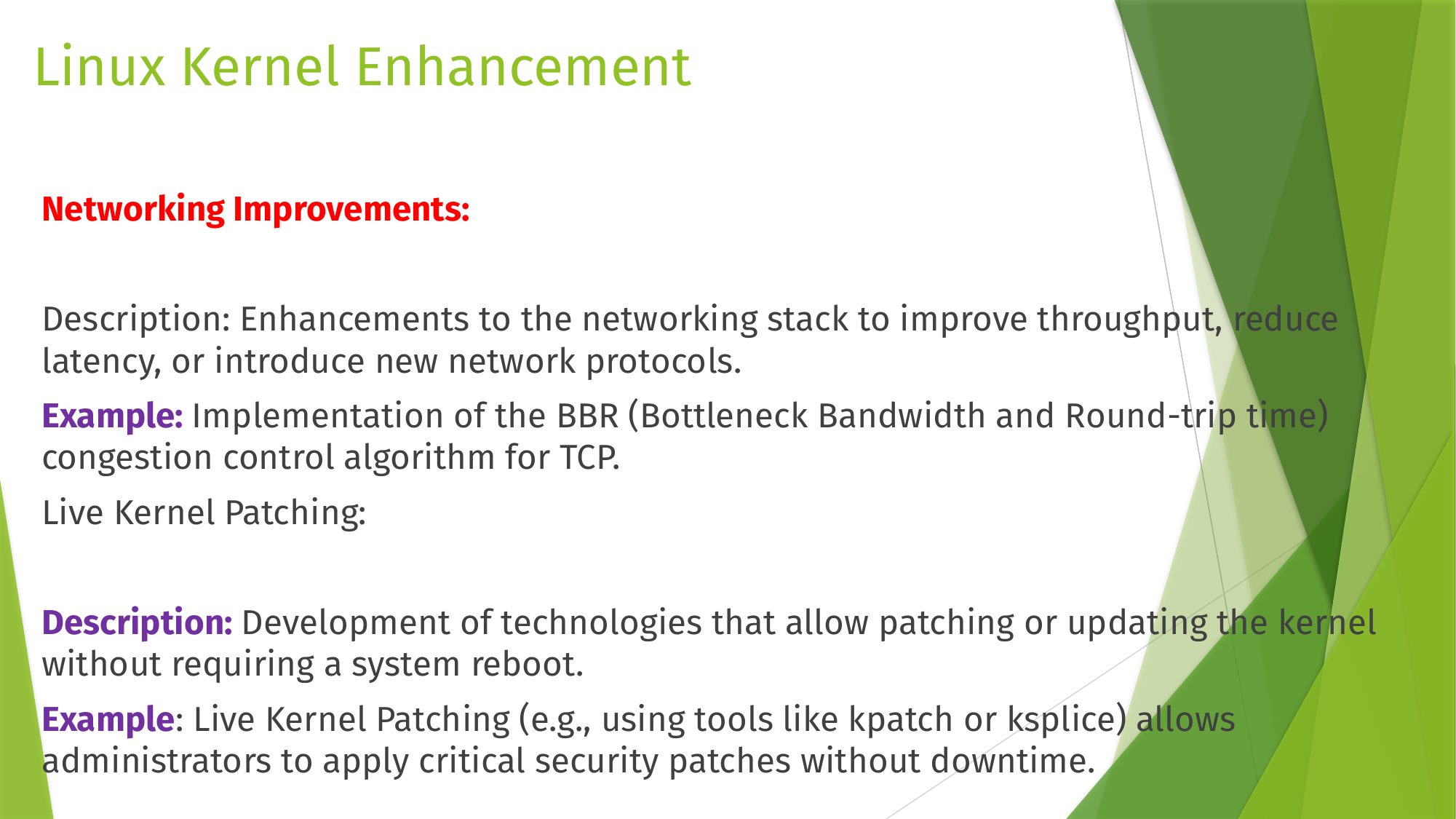

# Linux Kernel Enhancement
Networking Improvements:

Description: Enhancements to the networking stack to improve throughput, reduce latency, or introduce new network protocols.
Example: Implementation of the BBR (Bottleneck Bandwidth and Round-trip time) congestion control algorithm for TCP.
Live Kernel Patching:

Description: Development of technologies that allow patching or updating the kernel without requiring a system reboot.
Example: Live Kernel Patching (e.g., using tools like kpatch or ksplice) allows administrators to apply critical security patches without downtime.